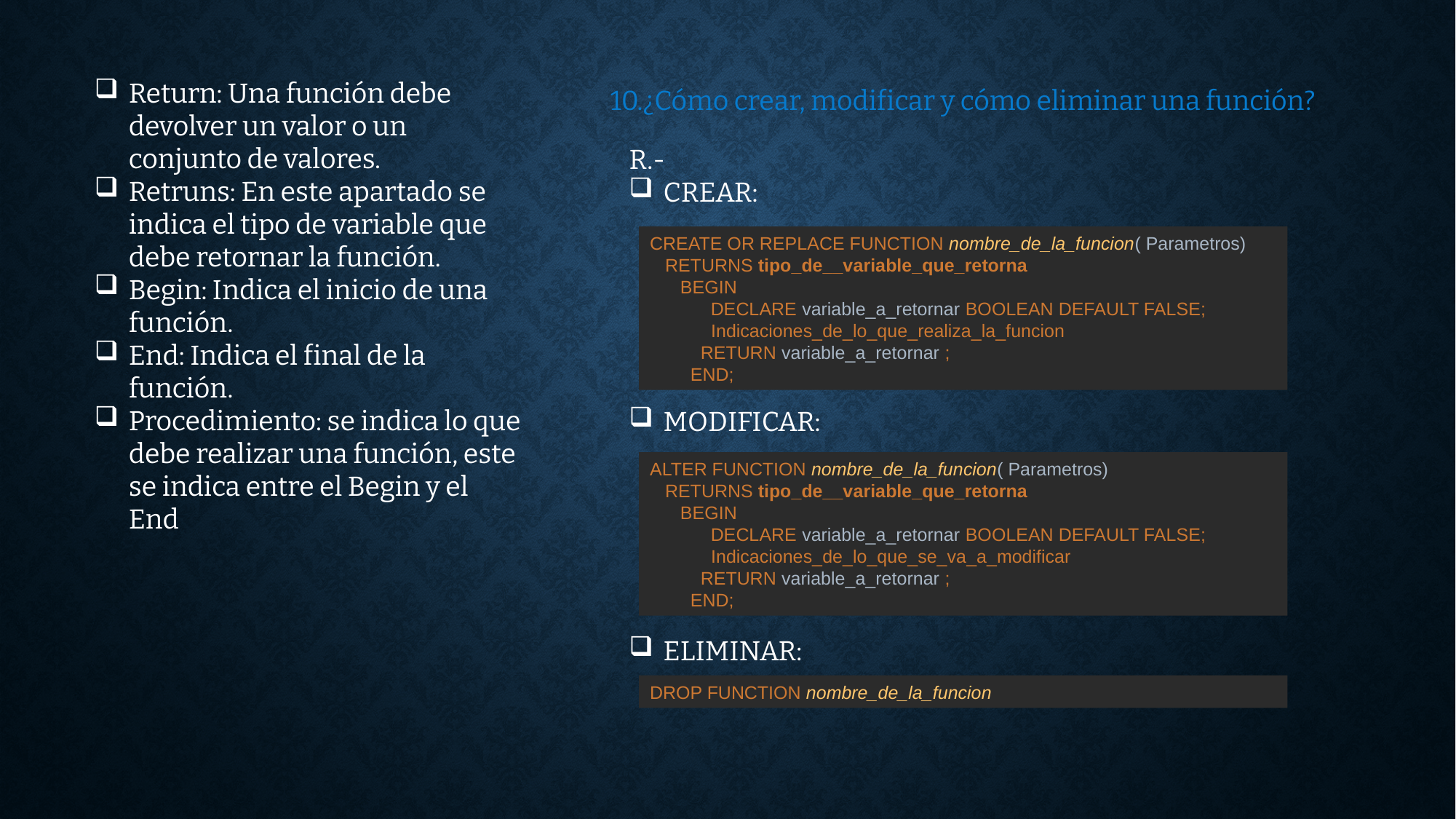

Return: Una función debe devolver un valor o un conjunto de valores.
Retruns: En este apartado se indica el tipo de variable que debe retornar la función.
Begin: Indica el inicio de una función.
End: Indica el final de la función.
Procedimiento: se indica lo que debe realizar una función, este se indica entre el Begin y el End
10.¿Cómo crear, modificar y cómo eliminar una función?
R.-
CREAR:

MODIFICAR:

ELIMINAR:
CREATE OR REPLACE FUNCTION nombre_de_la_funcion( Parametros)
   RETURNS tipo_de__variable_que_retorna
      BEGIN
            DECLARE variable_a_retornar BOOLEAN DEFAULT FALSE;
            Indicaciones_de_lo_que_realiza_la_funcion
          RETURN variable_a_retornar ;
        END;
ALTER FUNCTION nombre_de_la_funcion( Parametros)
   RETURNS tipo_de__variable_que_retorna
      BEGIN
            DECLARE variable_a_retornar BOOLEAN DEFAULT FALSE;
            Indicaciones_de_lo_que_se_va_a_modificar
          RETURN variable_a_retornar ;
        END;
DROP FUNCTION nombre_de_la_funcion